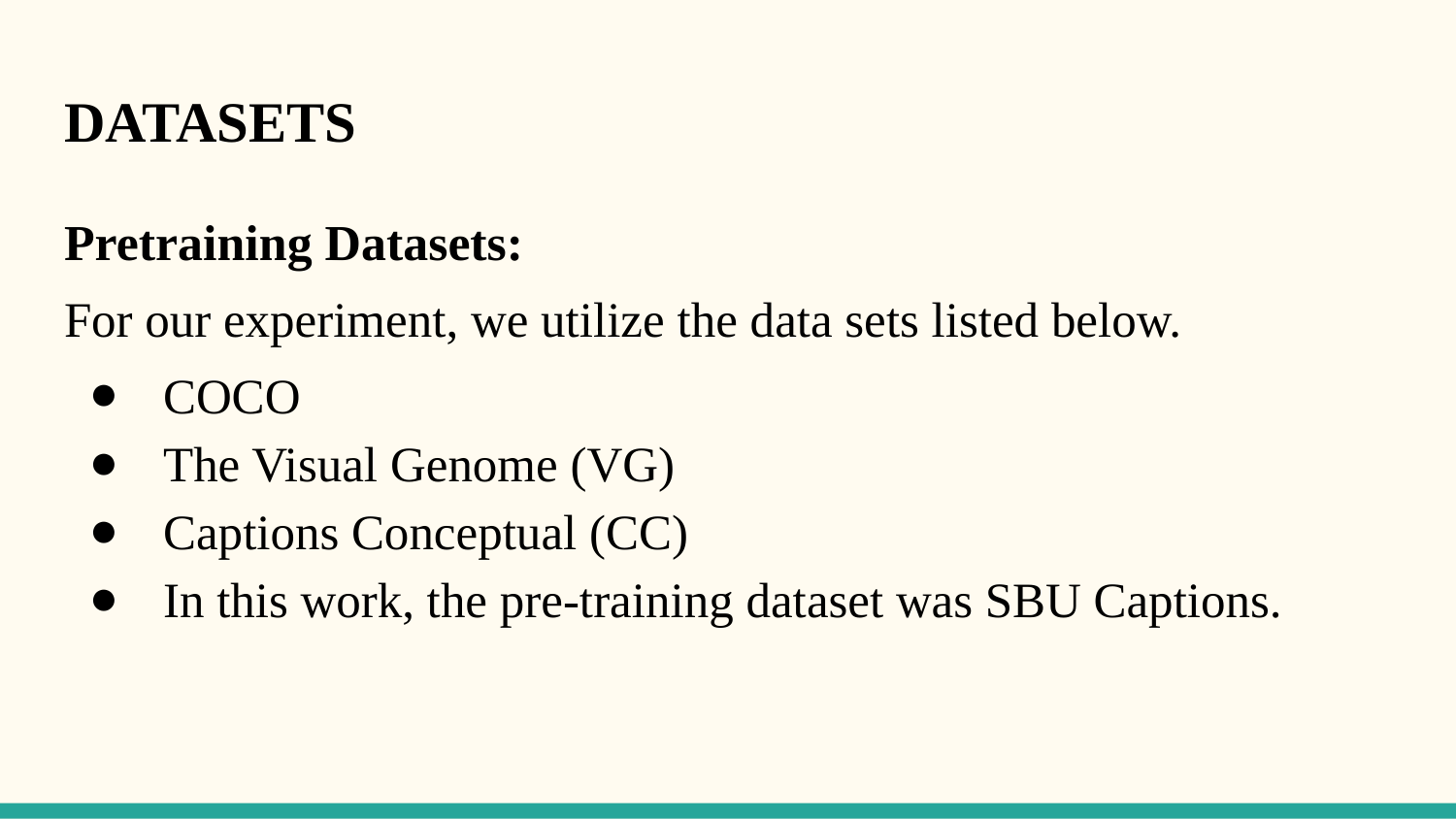

# DATASETS
Pretraining Datasets:
For our experiment, we utilize the data sets listed below.
COCO
The Visual Genome (VG)
Captions Conceptual (CC)
In this work, the pre-training dataset was SBU Captions.